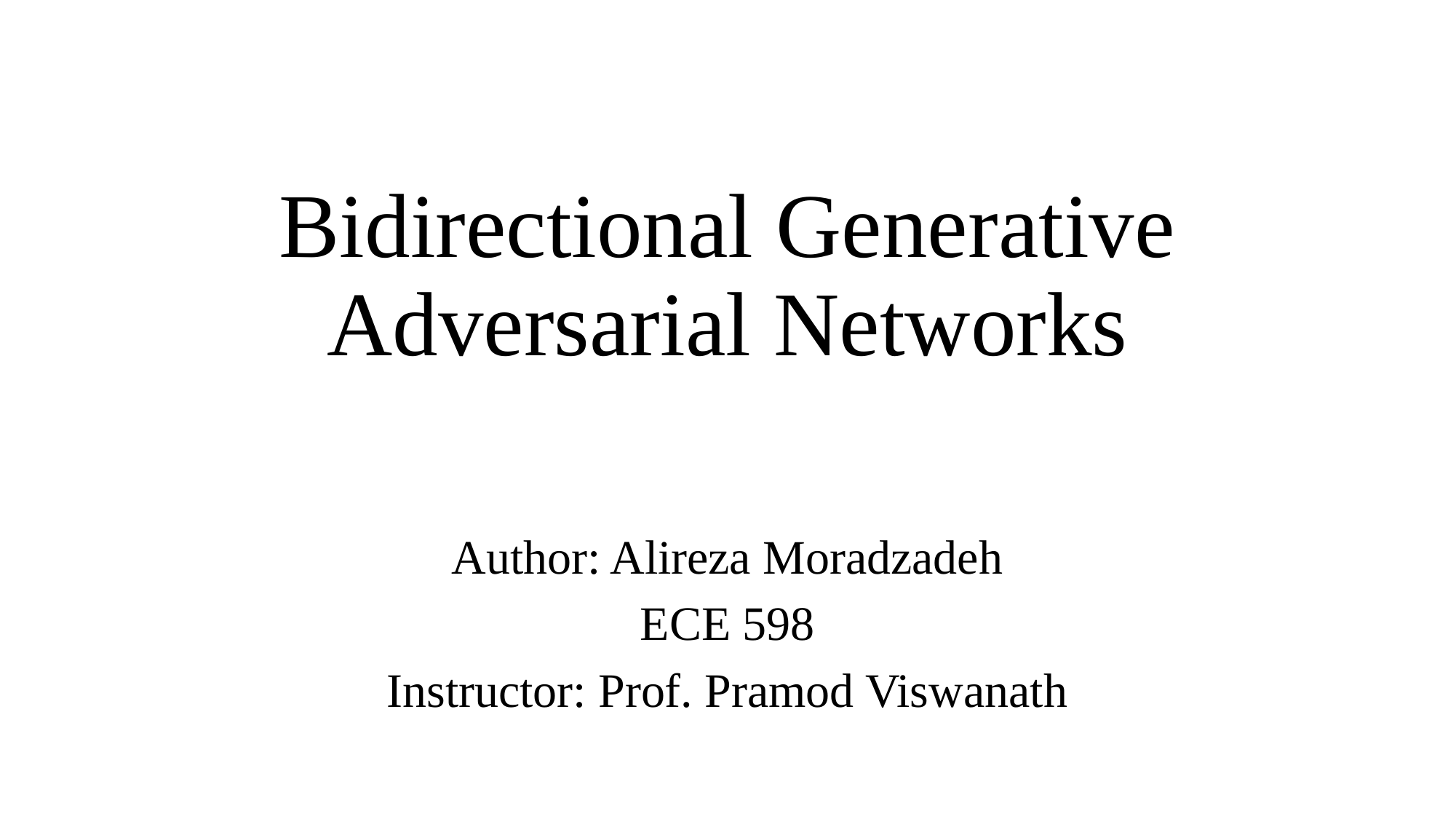

# Bidirectional Generative Adversarial Networks
Author: Alireza Moradzadeh
ECE 598
Instructor: Prof. Pramod Viswanath